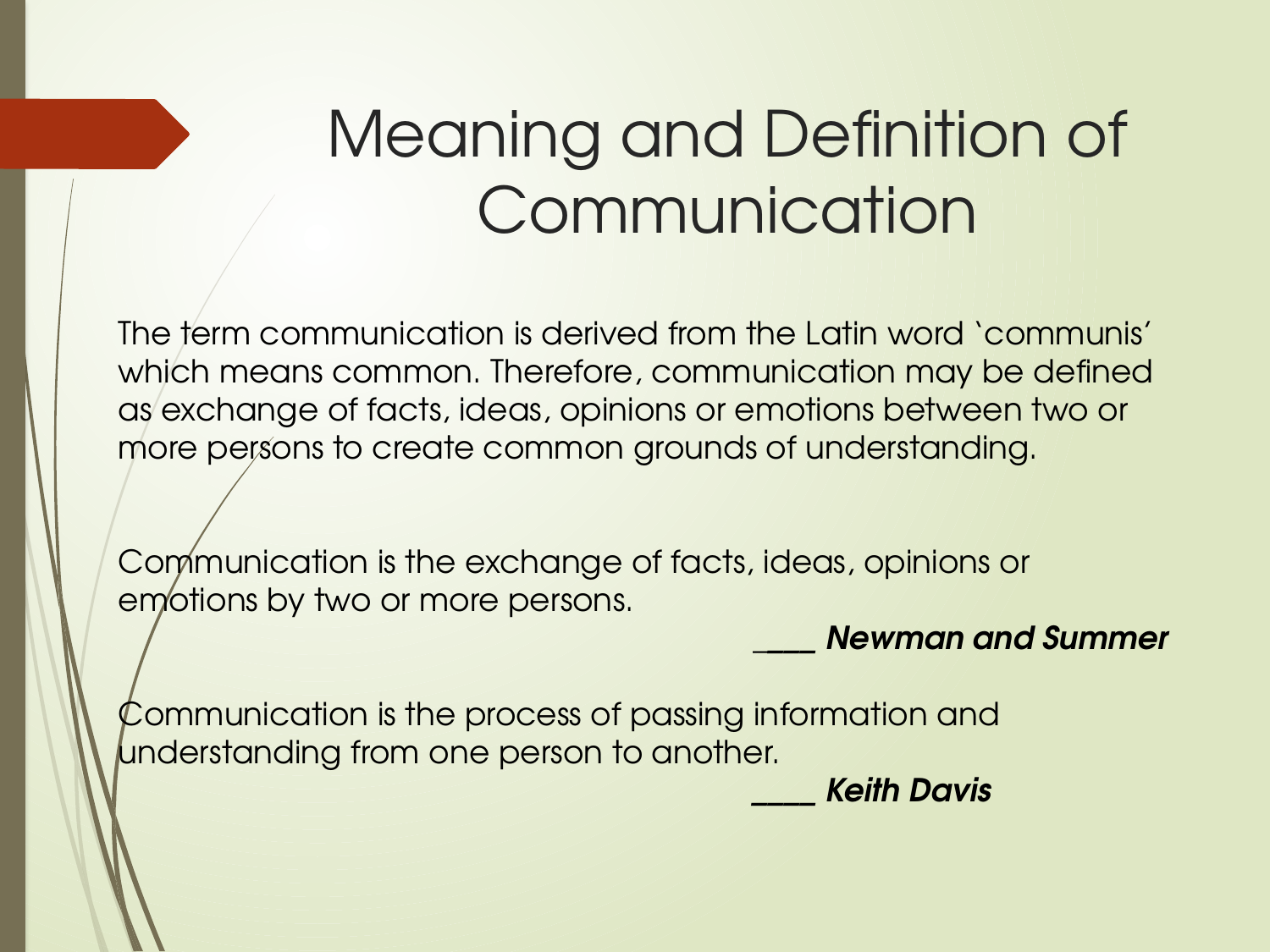

# Meaning and Definition of Communication
The term communication is derived from the Latin word ‘communis’ which means common. Therefore, communication may be defined as exchange of facts, ideas, opinions or emotions between two or more persons to create common grounds of understanding.

Communication is the exchange of facts, ideas, opinions or emotions by two or more persons.
					____ Newman and Summer

Communication is the process of passing information and understanding from one person to another.
					____ Keith Davis